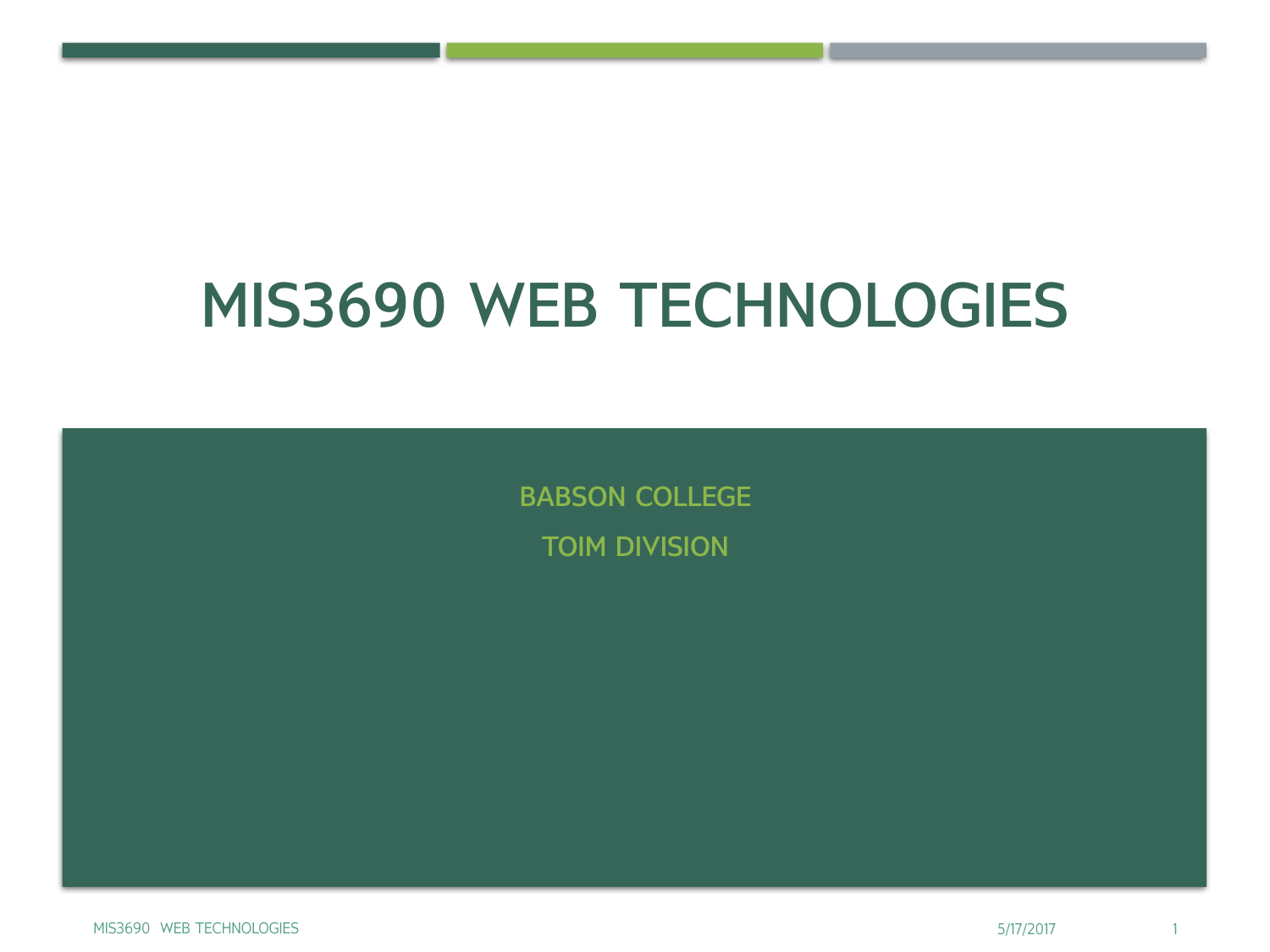

# MIS3690 Web Technologies
Babson College
TOIM Division

MIS3690  Web Technologies
5/17/2017
1